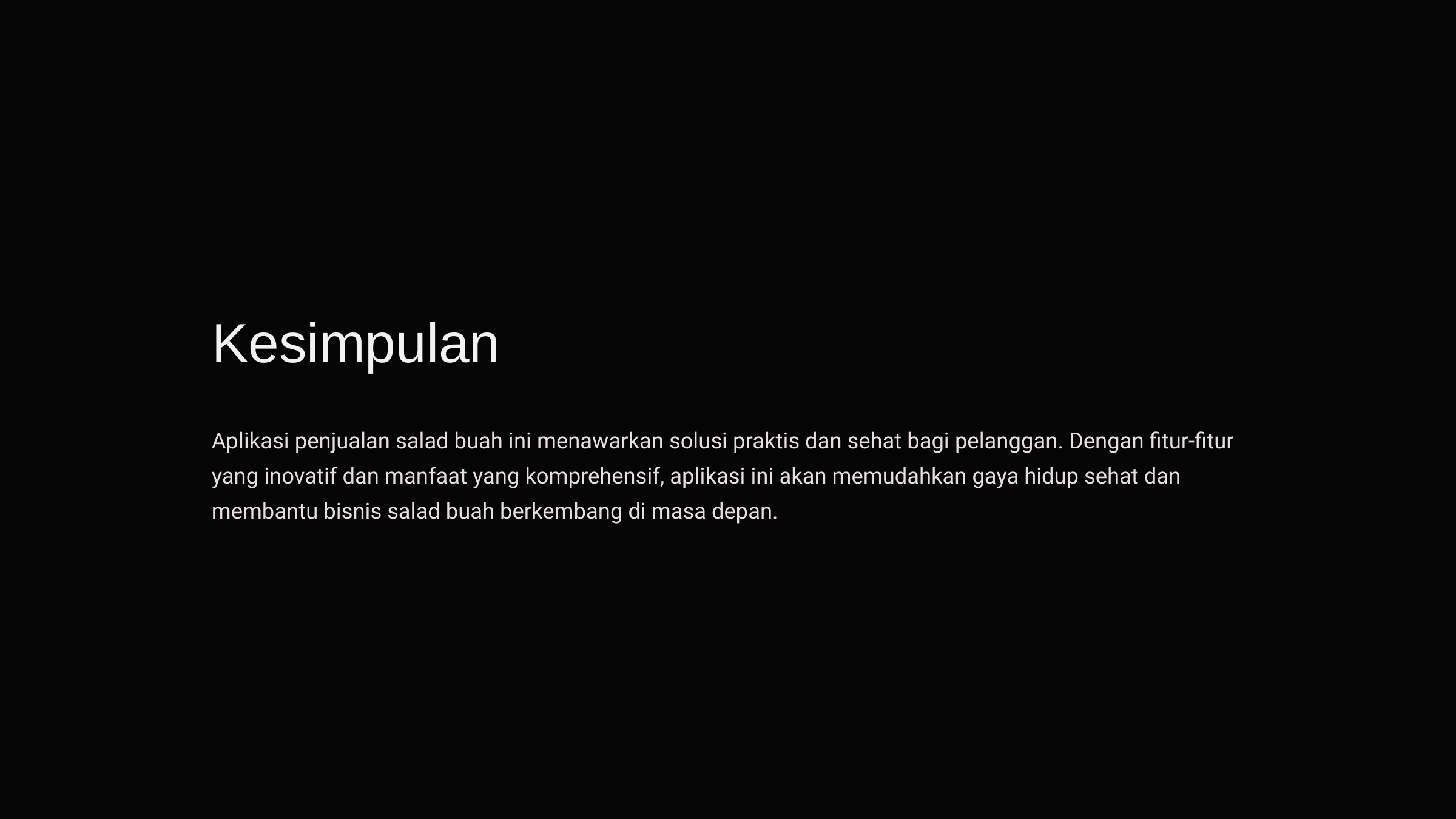

Kesimpulan
Aplikasi penjualan salad buah ini menawarkan solusi praktis dan sehat bagi pelanggan. Dengan fitur-fitur yang inovatif dan manfaat yang komprehensif, aplikasi ini akan memudahkan gaya hidup sehat dan membantu bisnis salad buah berkembang di masa depan.